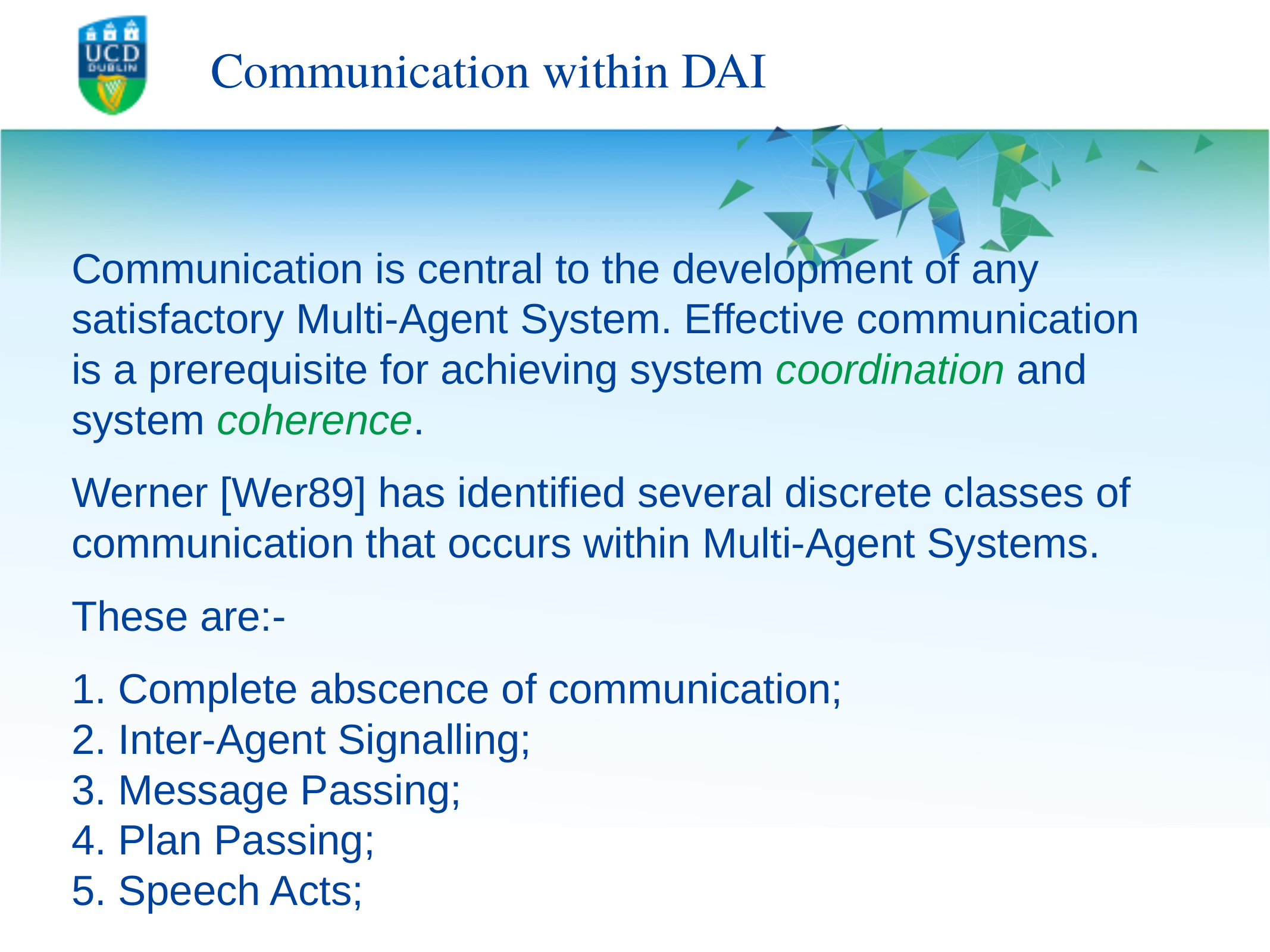

# Communication within DAI
Communication is central to the development of any
satisfactory Multi-Agent System. Effective communication
is a prerequisite for achieving system coordination and
system coherence.

Werner [Wer89] has identified several discrete classes of
communication that occurs within Multi-Agent Systems.

These are:-

1. Complete abscence of communication;
2. Inter-Agent Signalling;
3. Message Passing;
4. Plan Passing;
5. Speech Acts;